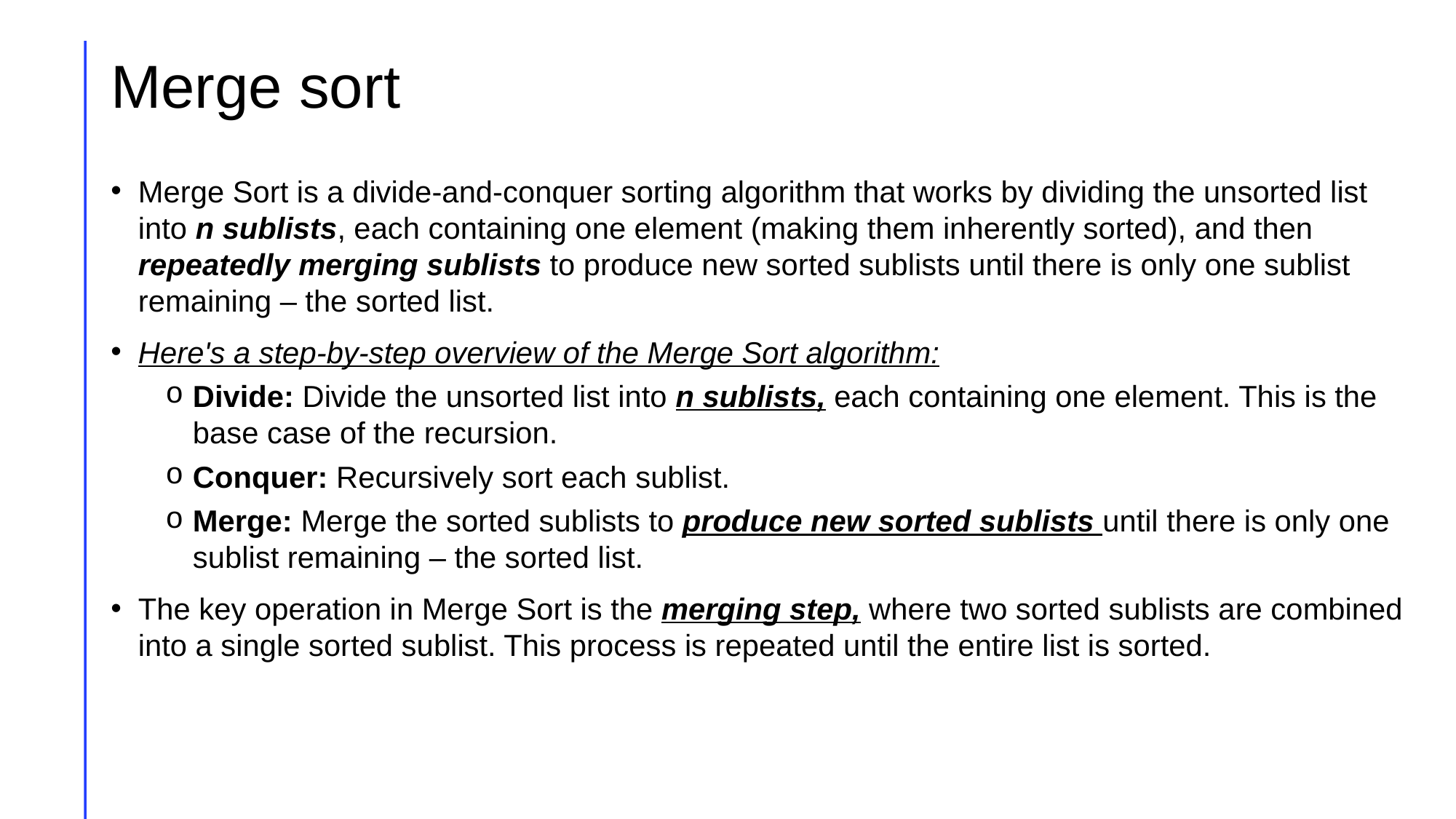

# Merge sort
Merge Sort is a divide-and-conquer sorting algorithm that works by dividing the unsorted list into n sublists, each containing one element (making them inherently sorted), and then repeatedly merging sublists to produce new sorted sublists until there is only one sublist remaining – the sorted list.
Here's a step-by-step overview of the Merge Sort algorithm:
Divide: Divide the unsorted list into n sublists, each containing one element. This is the base case of the recursion.
Conquer: Recursively sort each sublist.
Merge: Merge the sorted sublists to produce new sorted sublists until there is only one sublist remaining – the sorted list.
The key operation in Merge Sort is the merging step, where two sorted sublists are combined into a single sorted sublist. This process is repeated until the entire list is sorted.